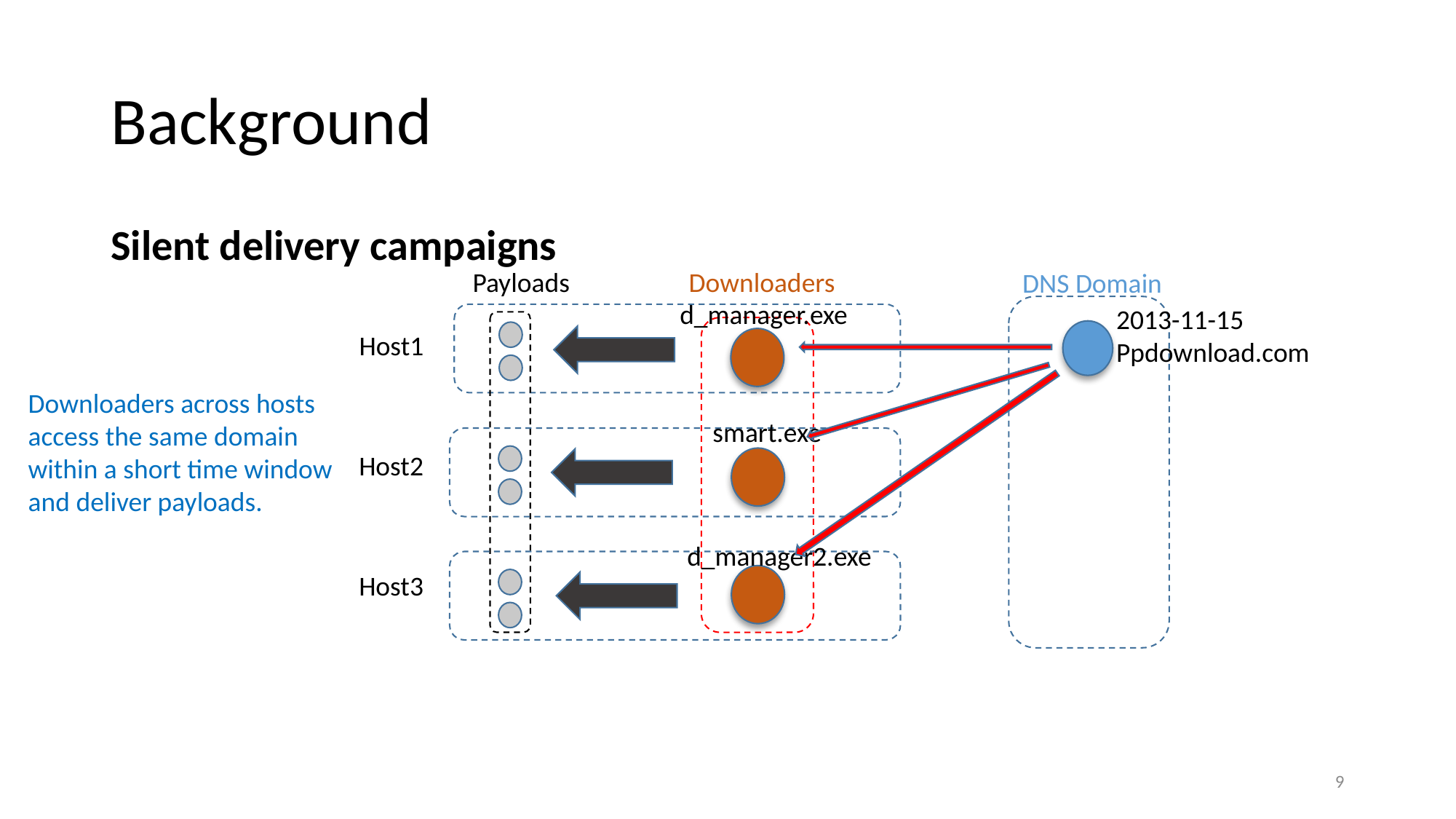

# Background
Silent delivery campaigns
Payloads
Downloaders
DNS Domain
d_manager.exe

2013-11-15
Ppdownload.com

Host1

Downloaders across hosts access the same domain within a short time window and deliver payloads.

smart.exe

Host2

d_manager2.exe

Host3

9